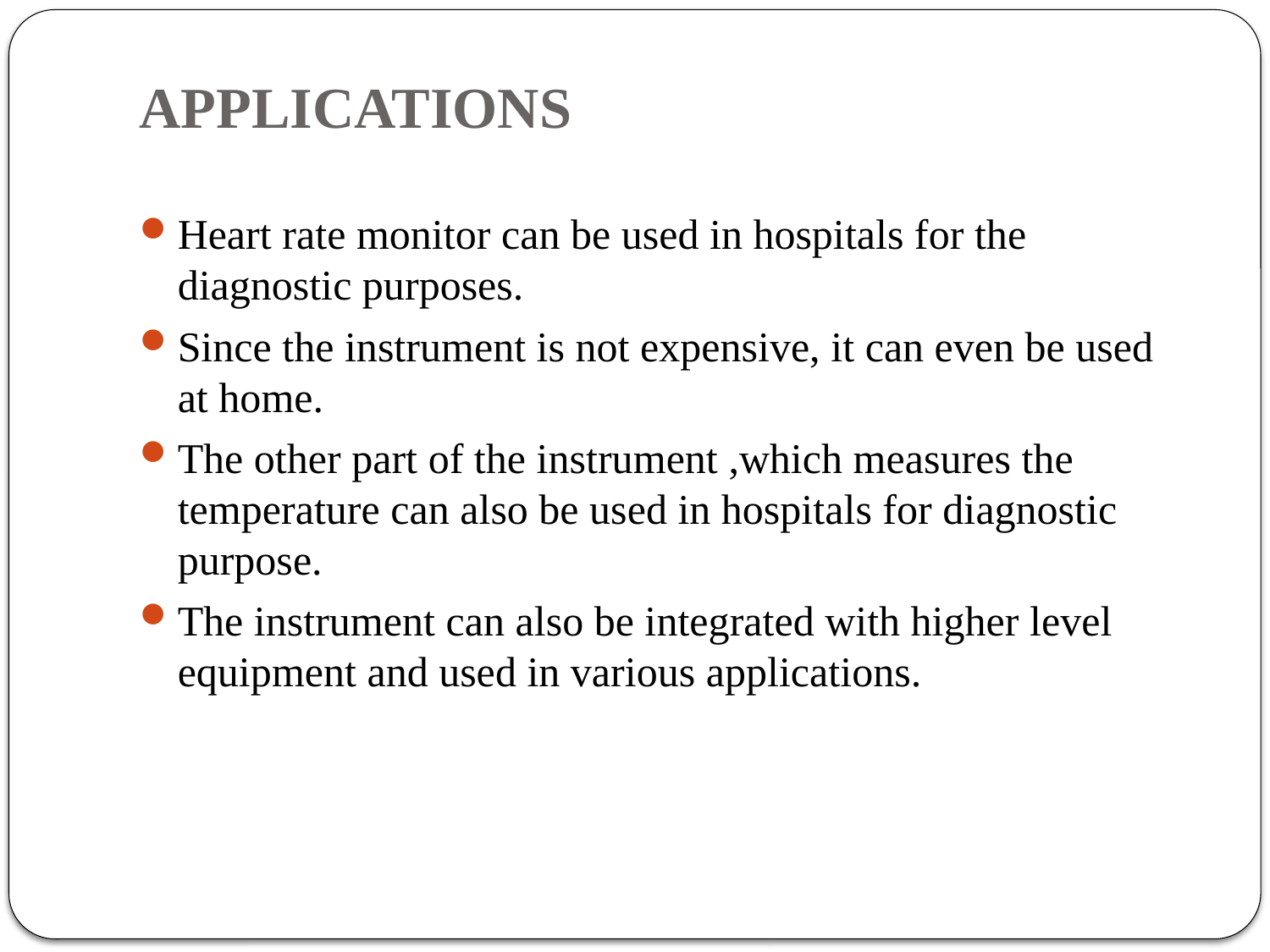

# APPLICATIONS
Heart rate monitor can be used in hospitals for the diagnostic purposes.
Since the instrument is not expensive, it can even be used at home.
The other part of the instrument ,which measures the temperature can also be used in hospitals for diagnostic purpose.
The instrument can also be integrated with higher level equipment and used in various applications.